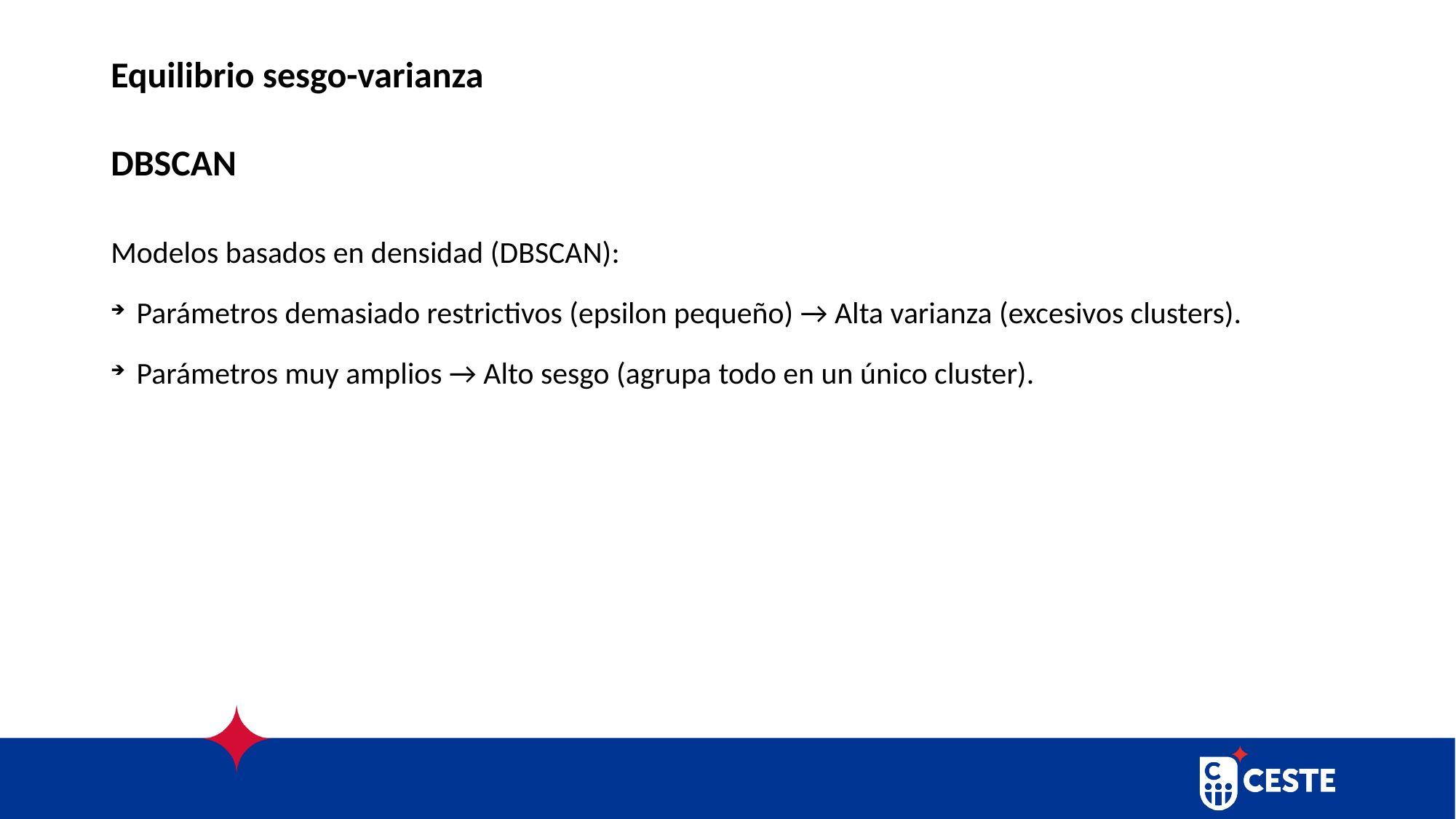

# Equilibrio sesgo-varianza
DBSCAN

Modelos basados en densidad (DBSCAN):
Parámetros demasiado restrictivos (epsilon pequeño) → Alta varianza (excesivos clusters).
Parámetros muy amplios → Alto sesgo (agrupa todo en un único cluster).